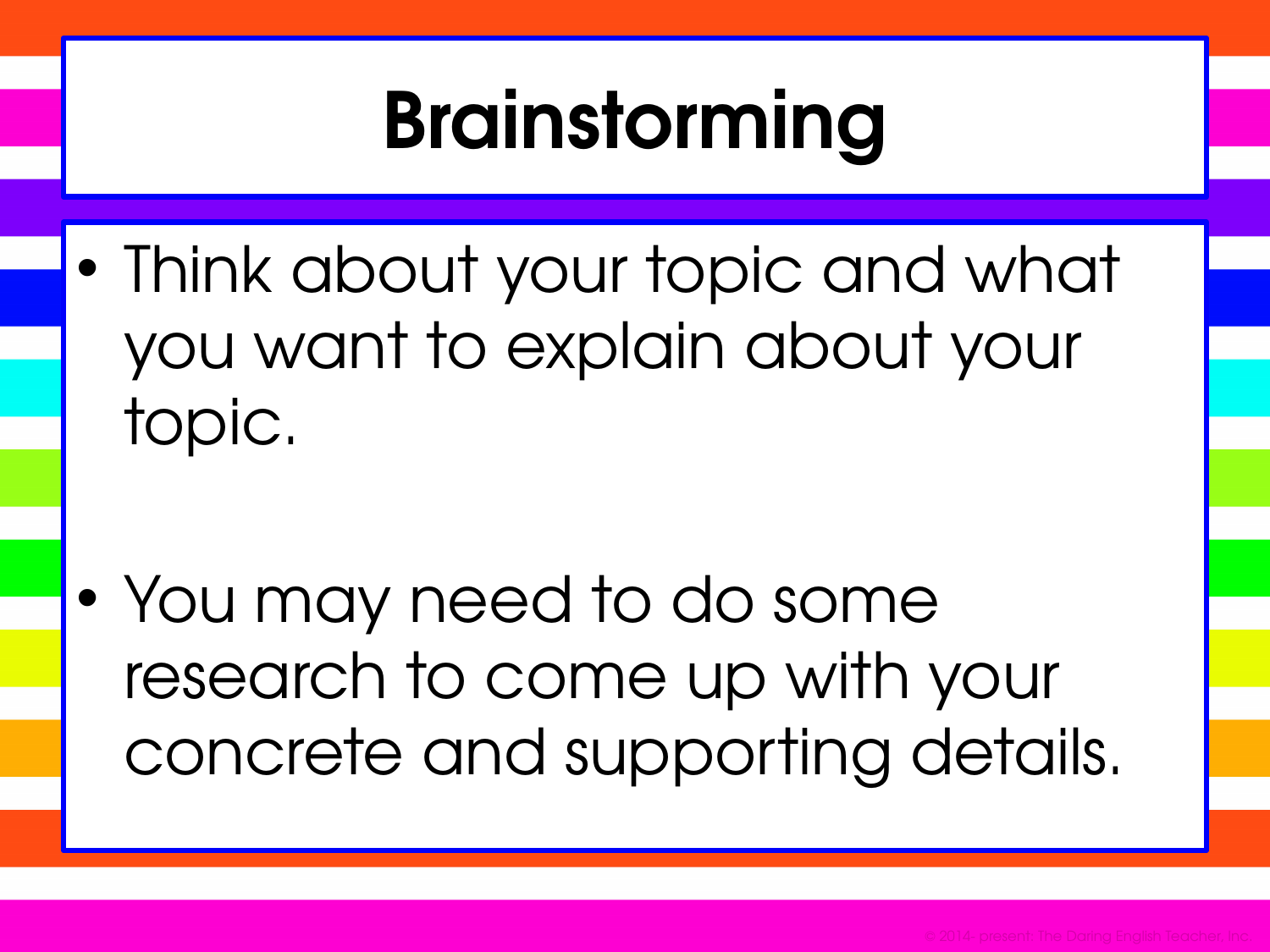

# Brainstorming
Think about your topic and what you want to explain about your topic.

You may need to do some research to come up with your concrete and supporting details.